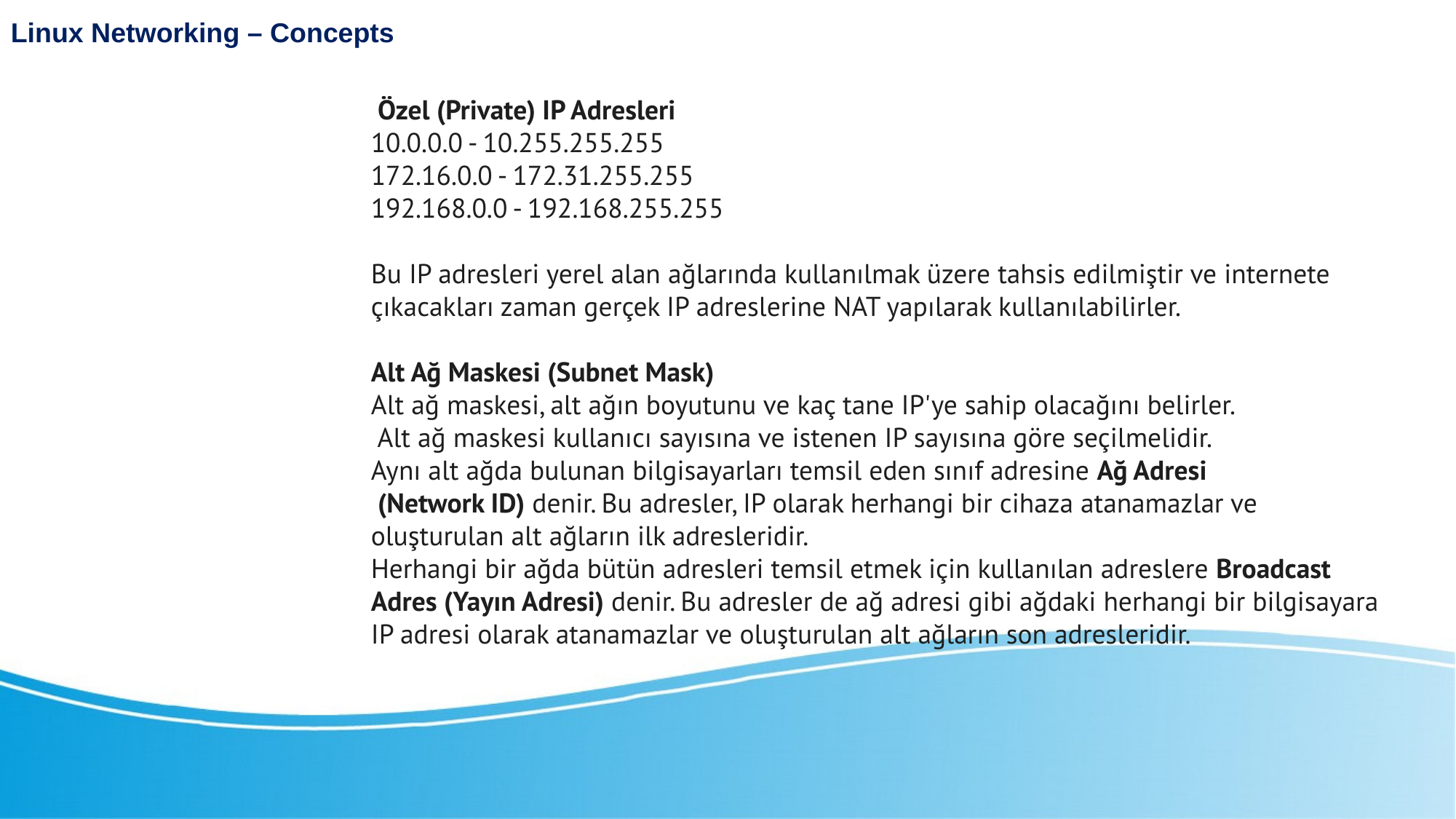

Linux Networking – Concepts
 Özel (Private) IP Adresleri
10.0.0.0 - 10.255.255.255
172.16.0.0 - 172.31.255.255
192.168.0.0 - 192.168.255.255
Bu IP adresleri yerel alan ağlarında kullanılmak üzere tahsis edilmiştir ve internete çıkacakları zaman gerçek IP adreslerine NAT yapılarak kullanılabilirler.
Alt Ağ Maskesi (Subnet Mask)
Alt ağ maskesi, alt ağın boyutunu ve kaç tane IP'ye sahip olacağını belirler.
 Alt ağ maskesi kullanıcı sayısına ve istenen IP sayısına göre seçilmelidir.
Aynı alt ağda bulunan bilgisayarları temsil eden sınıf adresine Ağ Adresi
 (Network ID) denir. Bu adresler, IP olarak herhangi bir cihaza atanamazlar ve oluşturulan alt ağların ilk adresleridir.
Herhangi bir ağda bütün adresleri temsil etmek için kullanılan adreslere Broadcast Adres (Yayın Adresi) denir. Bu adresler de ağ adresi gibi ağdaki herhangi bir bilgisayara IP adresi olarak atanamazlar ve oluşturulan alt ağların son adresleridir.
Linux Networking